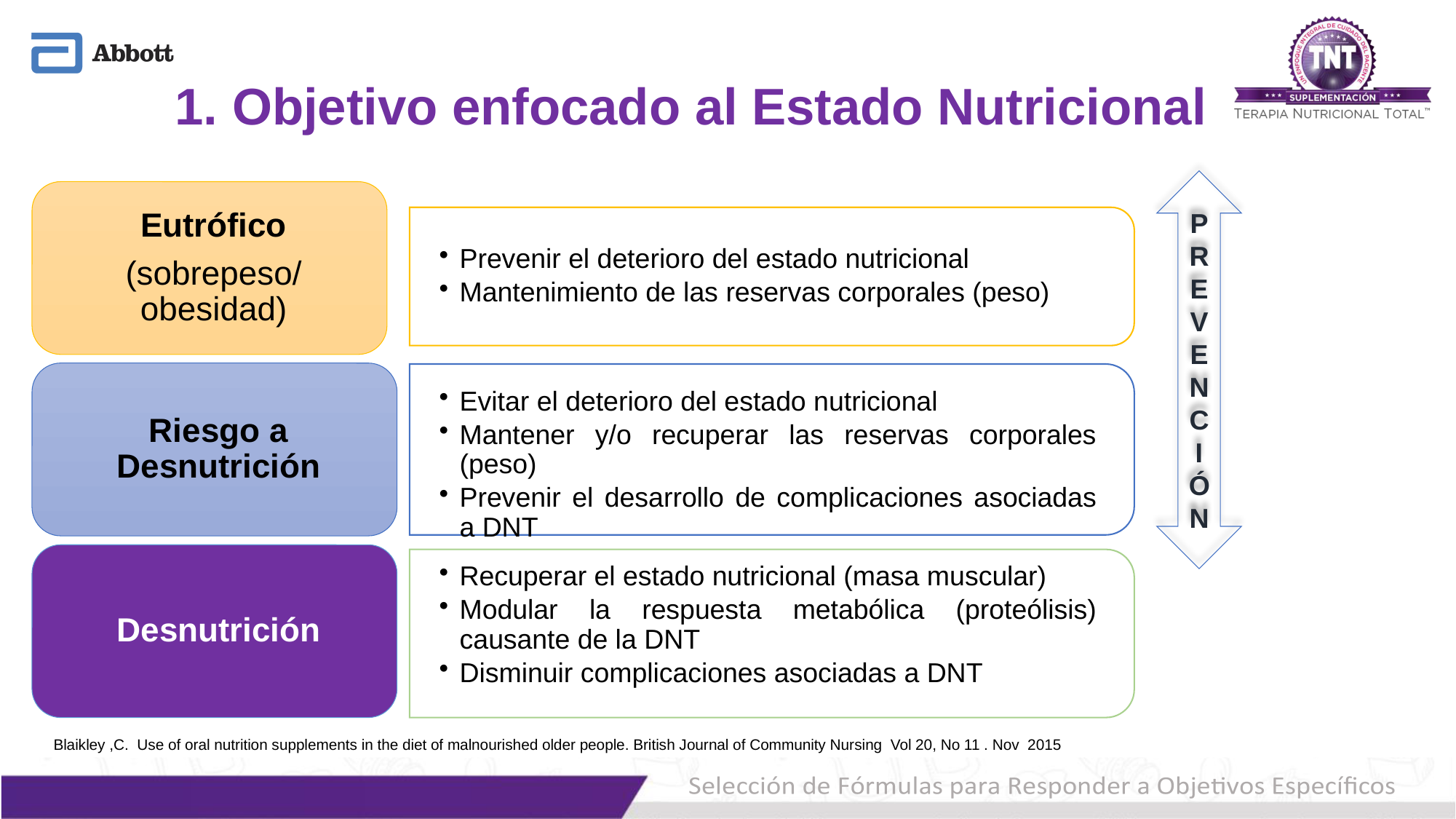

1. Objetivo enfocado al Estado Nutricional
PREVENC
IÓN
Prevenir el deterioro del estado nutricional
Mantenimiento de las reservas corporales (peso)
Eutrófico
(sobrepeso/ obesidad)
Evitar el deterioro del estado nutricional
Mantener y/o recuperar las reservas corporales (peso)
Prevenir el desarrollo de complicaciones asociadas a DNT
Riesgo a Desnutrición

Recuperar el estado nutricional (masa muscular)
Modular la respuesta metabólica (proteólisis) causante de la DNT
Disminuir complicaciones asociadas a DNT

Desnutrición
Blaikley ,C.  Use of oral nutrition supplements in the diet of malnourished older people. British Journal of Community Nursing  Vol 20, No 11 . Nov  2015